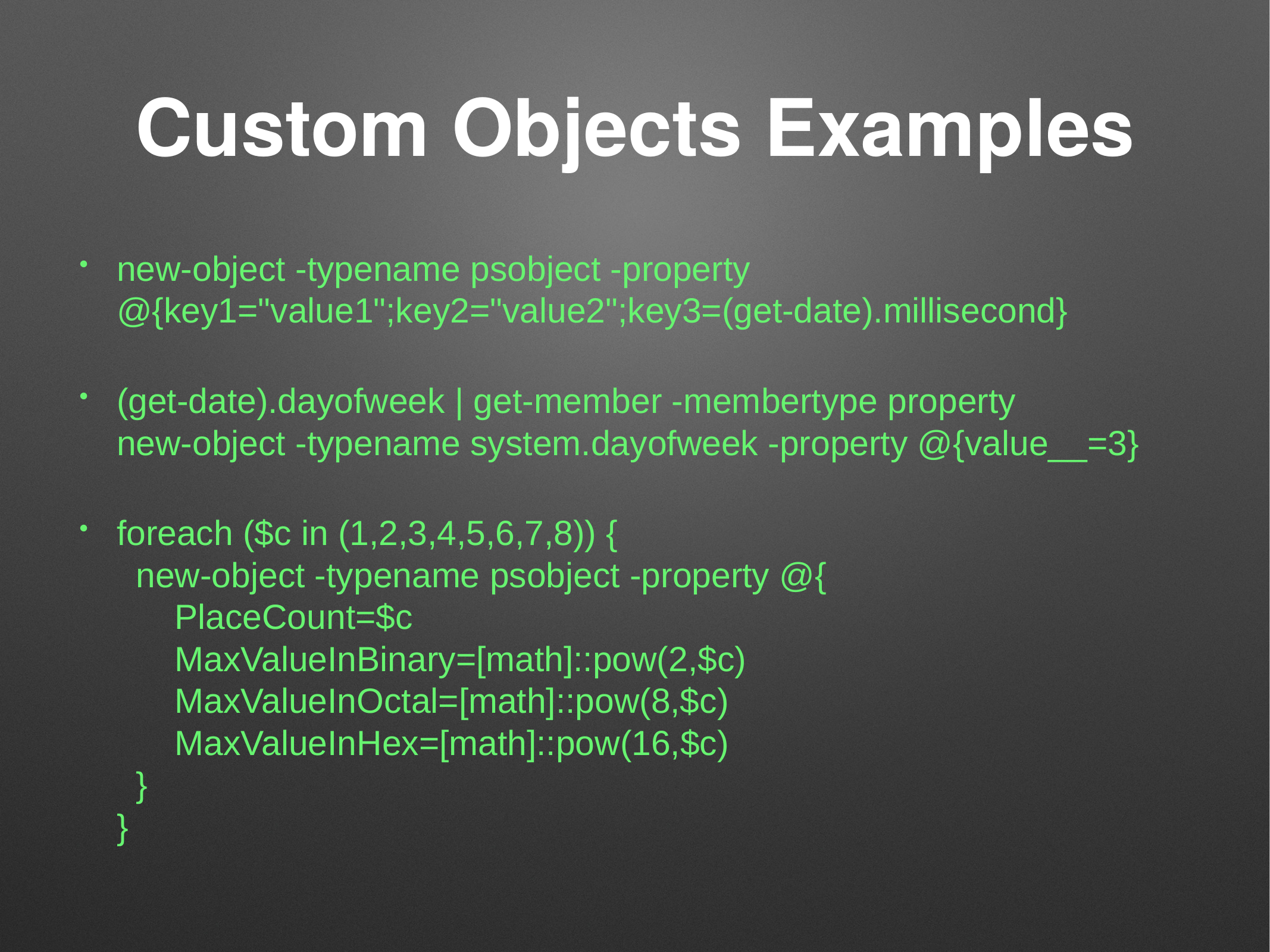

# Custom Objects Examples
new-object -typename psobject -property @{key1="value1";key2="value2";key3=(get-date).millisecond}
(get-date).dayofweek | get-member -membertype property
new-object -typename system.dayofweek -property @{value__=3}
foreach ($c in (1,2,3,4,5,6,7,8)) {
  new-object -typename psobject -property @{
      PlaceCount=$c
      MaxValueInBinary=[math]::pow(2,$c)
      MaxValueInOctal=[math]::pow(8,$c)
      MaxValueInHex=[math]::pow(16,$c)
  }
}